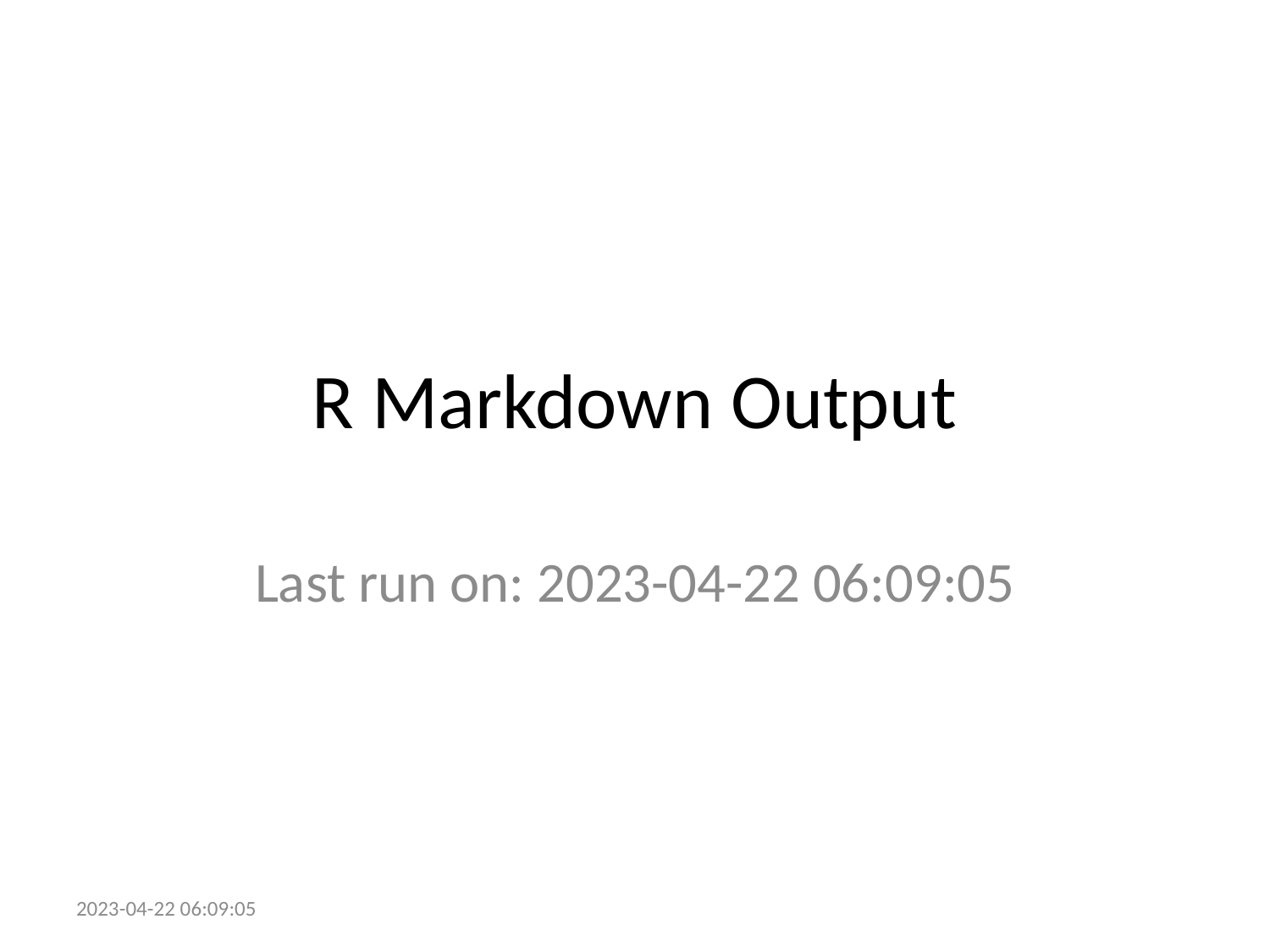

# R Markdown Output
Last run on: 2023-04-22 06:09:05
2023-04-22 06:09:05